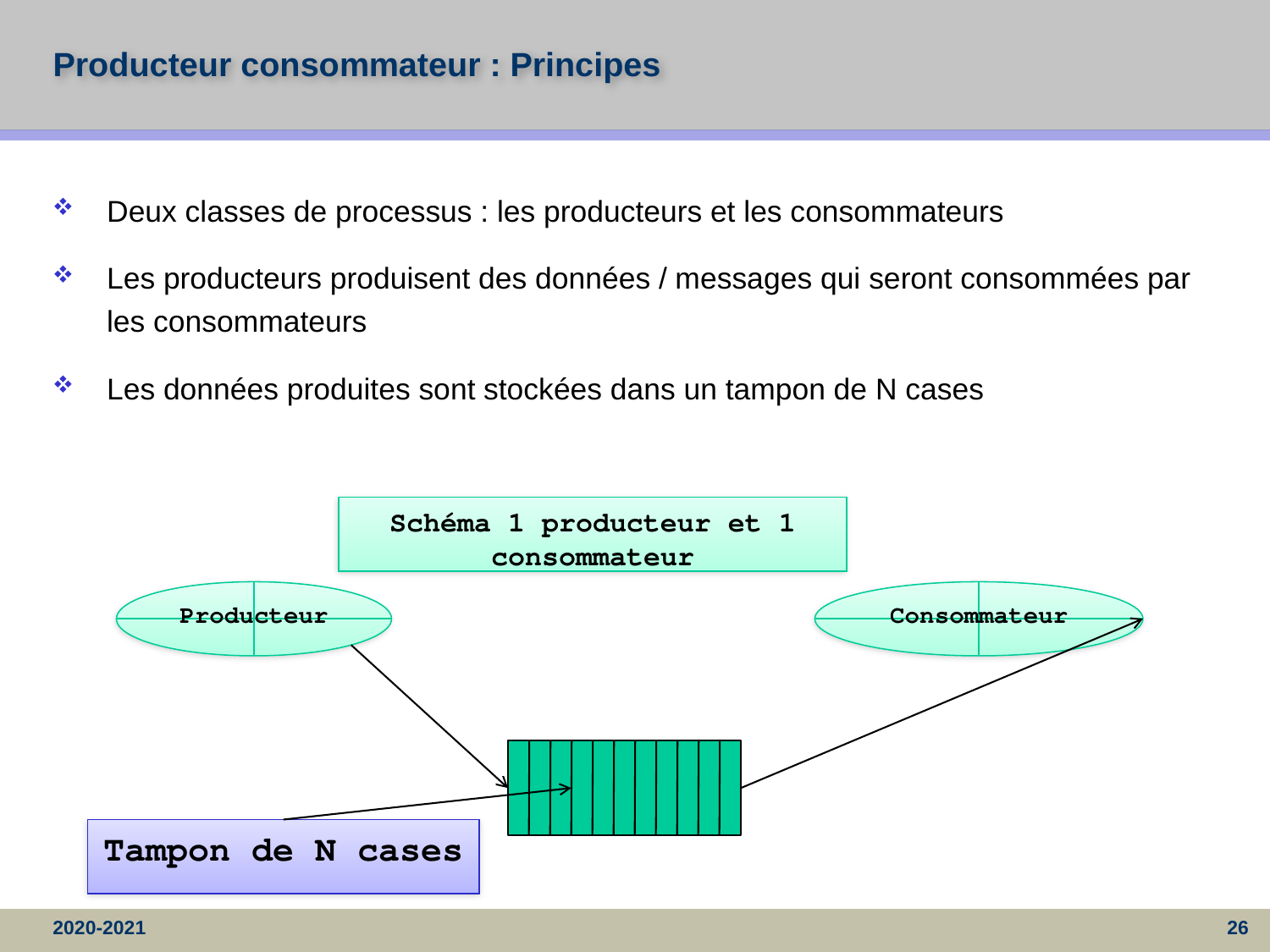

# Producteur consommateur : Principes
Deux classes de processus : les producteurs et les consommateurs
Les producteurs produisent des données / messages qui seront consommées par les consommateurs
Les données produites sont stockées dans un tampon de N cases

Schéma 1 producteur et 1 consommateur
Producteur
Consommateur

Tampon de N cases